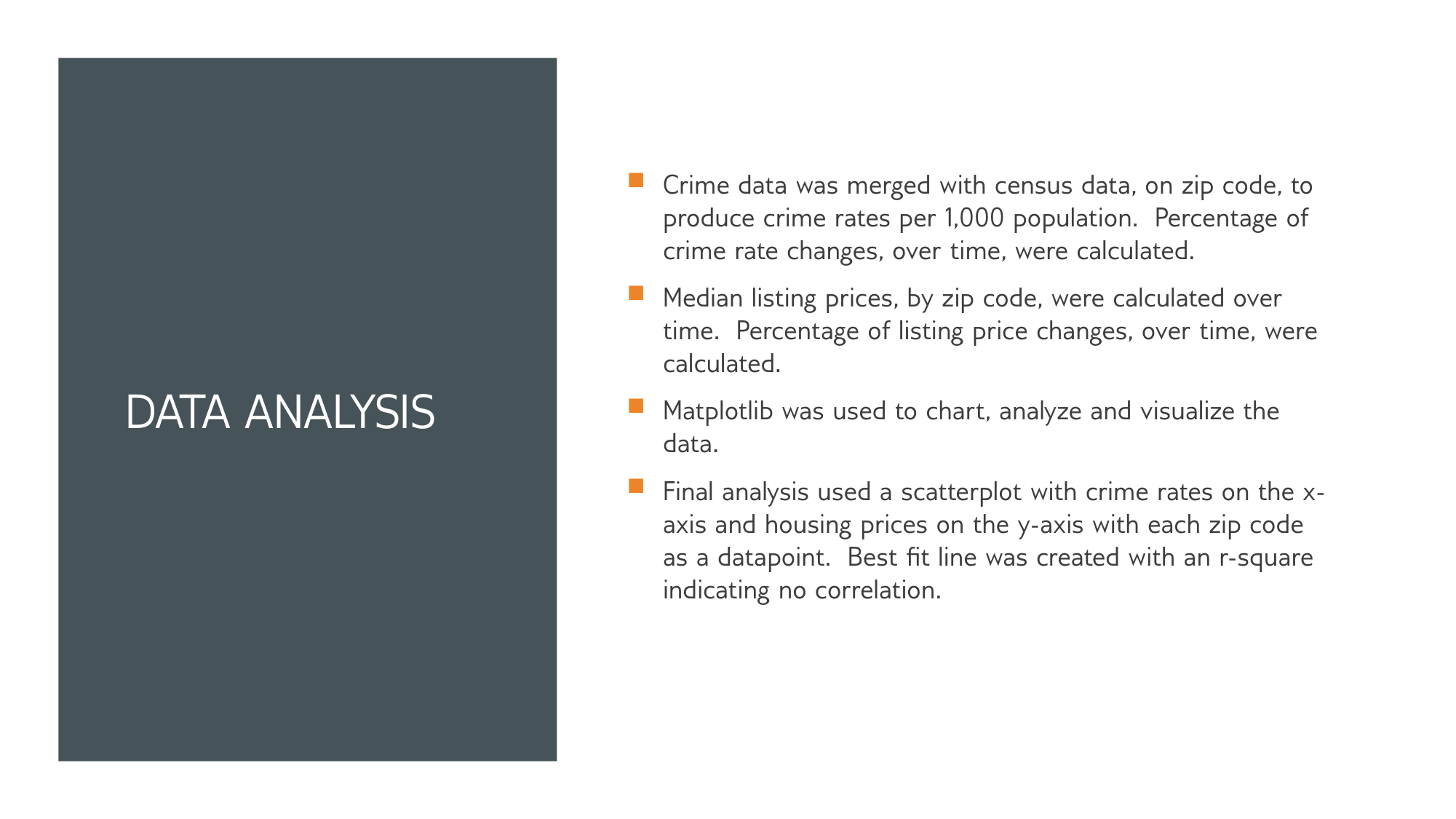

# Data analysis
Crime data was merged with census data, on zip code, to produce crime rates per 1,000 population.  Percentage of crime rate changes, over time, were calculated.
Median listing prices, by zip code, were calculated over time.  Percentage of listing price changes, over time, were calculated.
Matplotlib was used to chart, analyze and visualize the data.
Final analysis used a scatterplot with crime rates on the x-axis and housing prices on the y-axis with each zip code as a datapoint.  Best fit line was created with an r-square indicating no correlation.